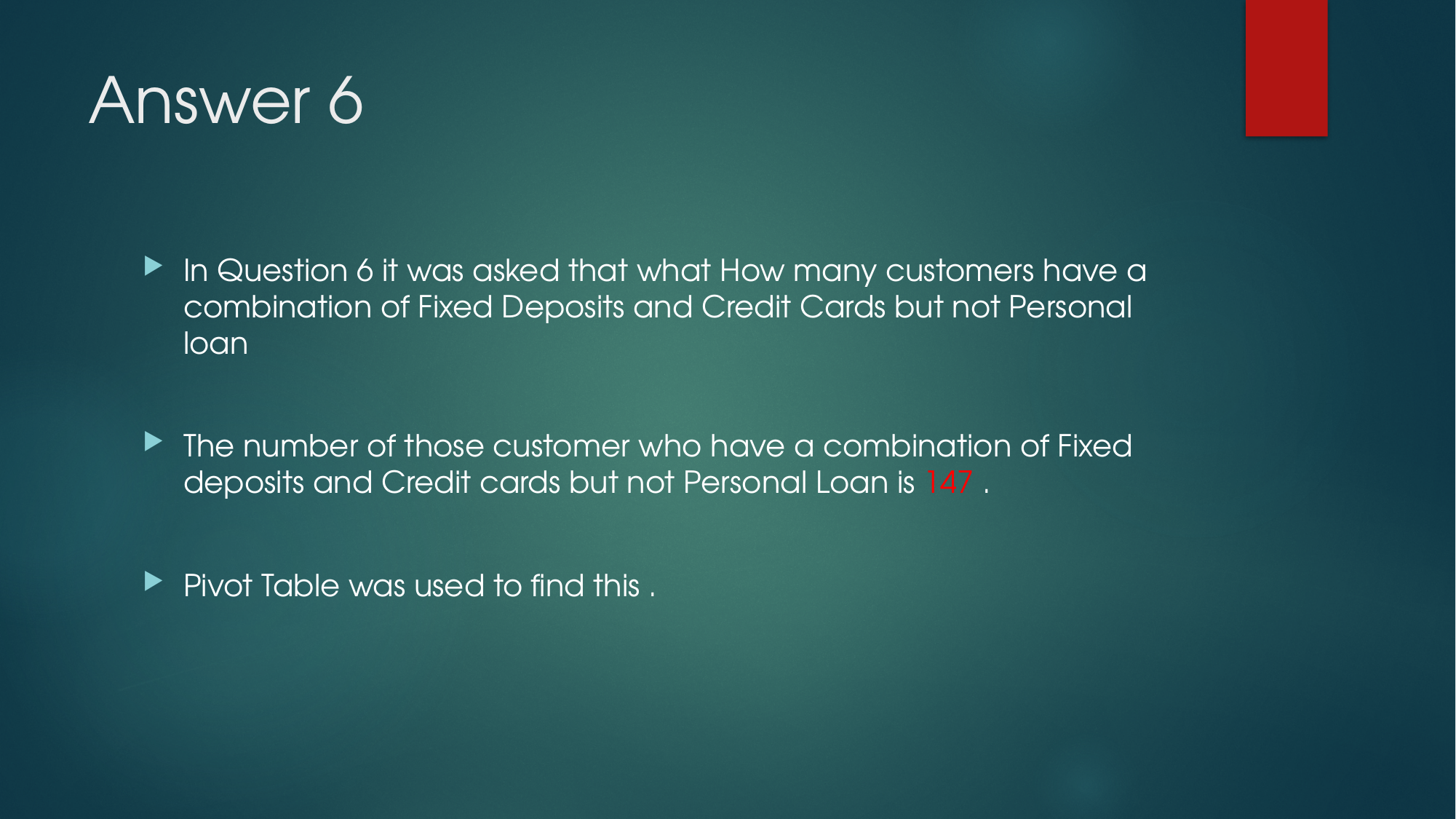

# Answer 6
In Question 6 it was asked that what How many customers have a combination of Fixed Deposits and Credit Cards but not Personal loan

The number of those customer who have a combination of Fixed deposits and Credit cards but not Personal Loan is 147 .

Pivot Table was used to find this .